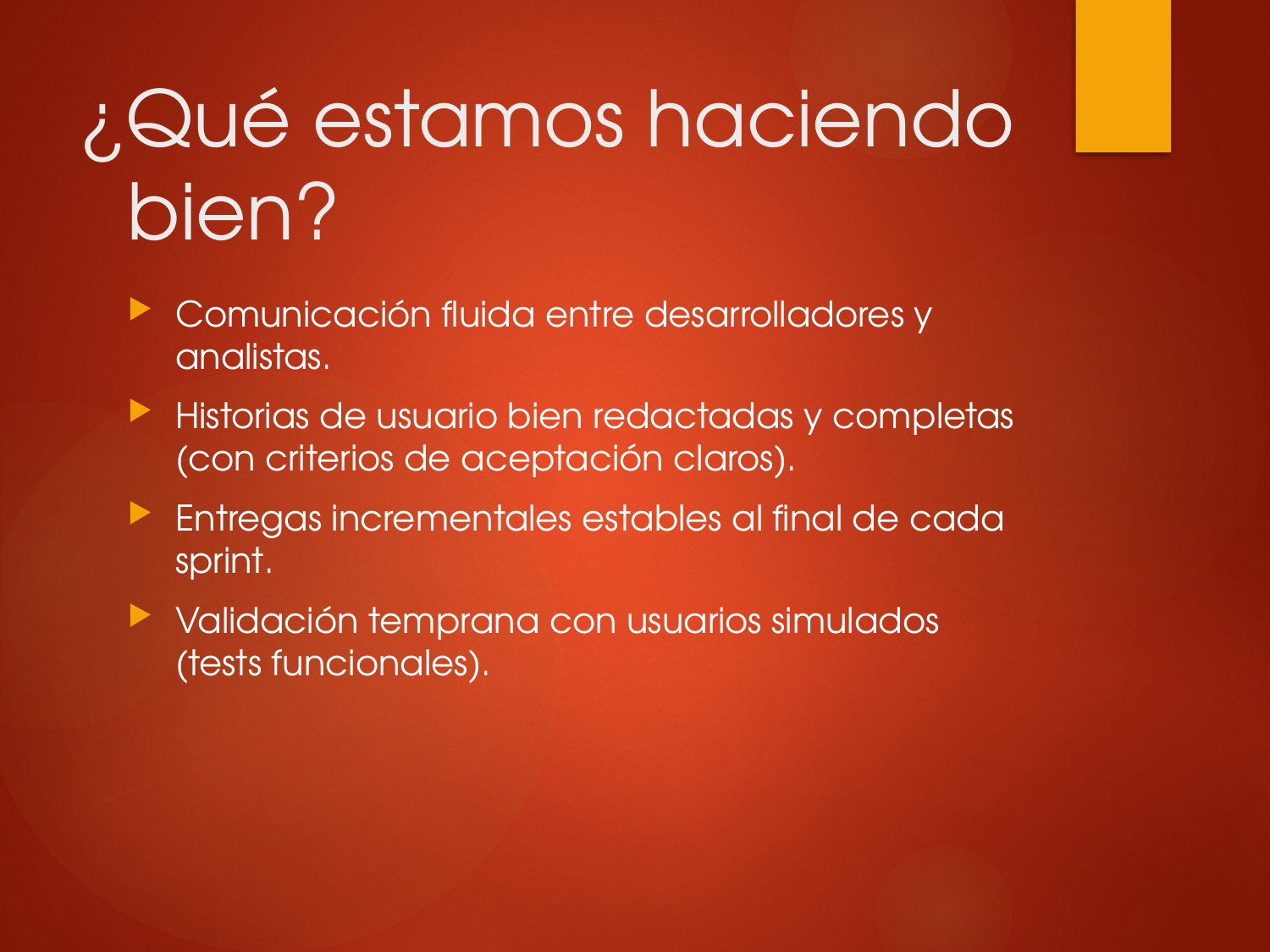

# ¿Qué estamos haciendo bien?
Comunicación fluida entre desarrolladores y analistas.
Historias de usuario bien redactadas y completas (con criterios de aceptación claros).
Entregas incrementales estables al final de cada sprint.
Validación temprana con usuarios simulados (tests funcionales).